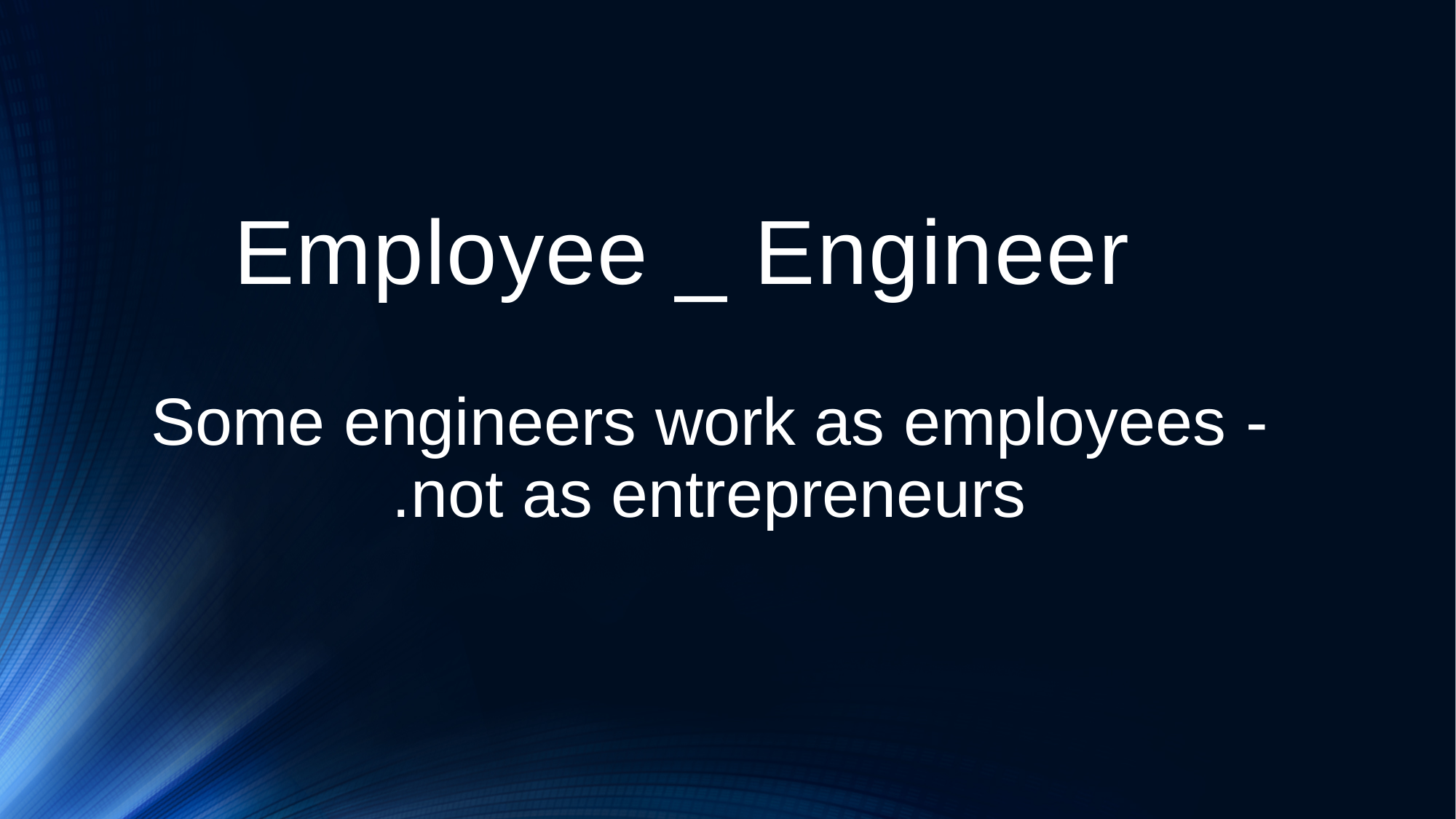

# Employee _ Engineer
- Some engineers work as employees not as entrepreneurs.